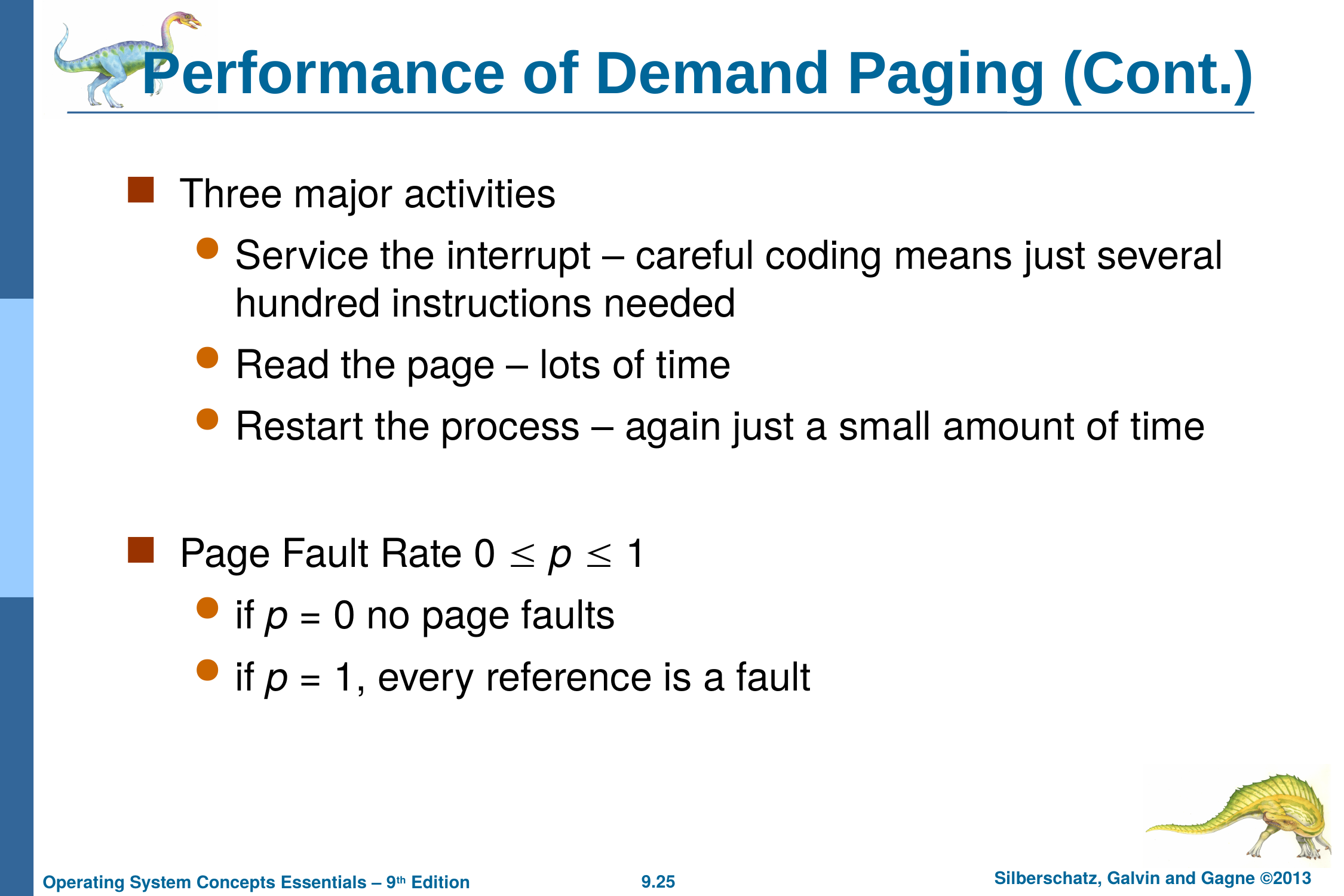

# Performance of Demand Paging (Cont.)
Three major activities
Service the interrupt – careful coding means just several hundred instructions needed
Read the page – lots of time
Restart the process – again just a small amount of time

Page Fault Rate 0 ≤ p ≤ 1
if p = 0 no page faults
if p = 1, every reference is a fault